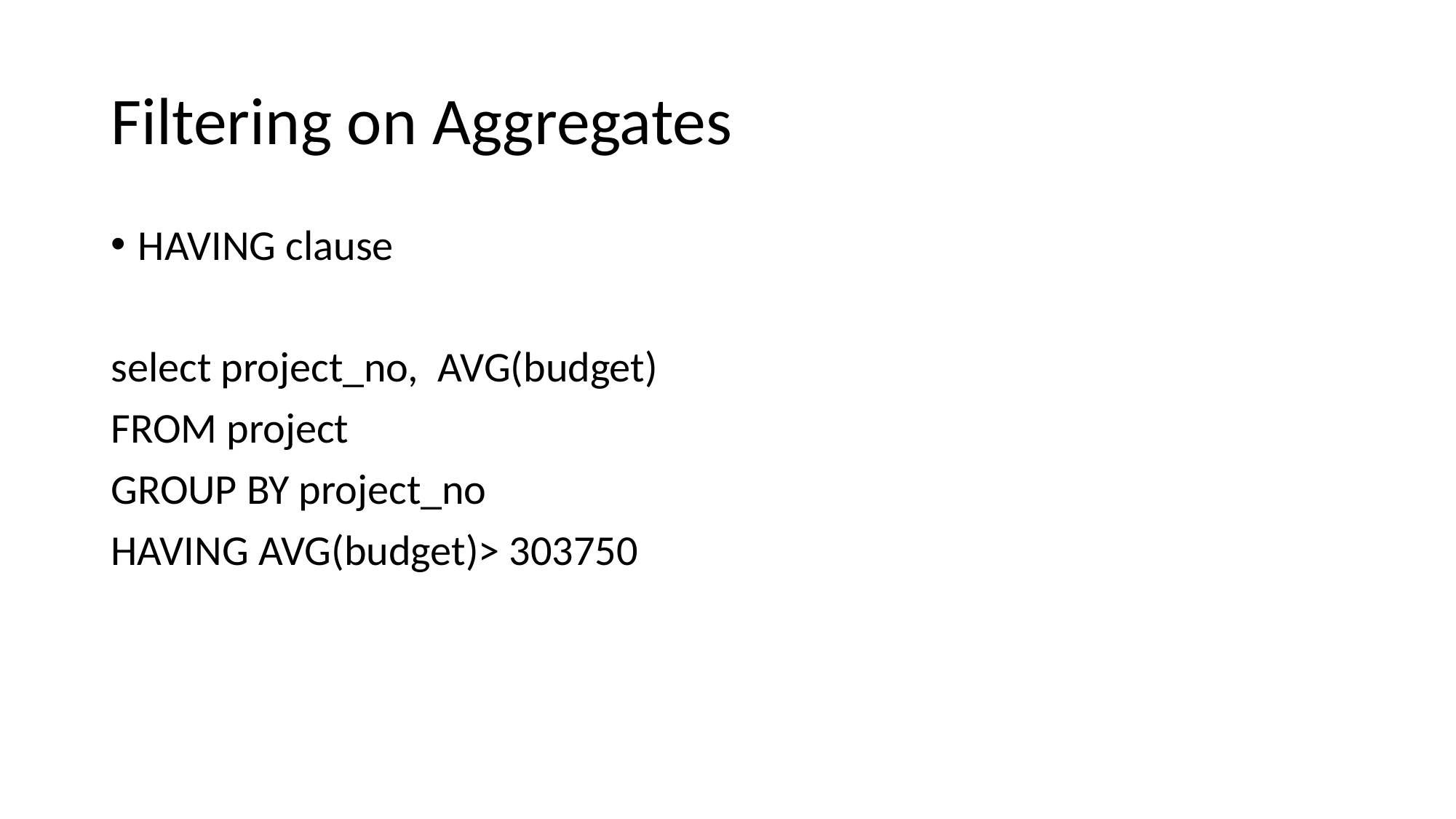

# Filtering on Aggregates
HAVING clause

select project_no,  AVG(budget)
FROM project
GROUP BY project_no
HAVING AVG(budget)> 303750